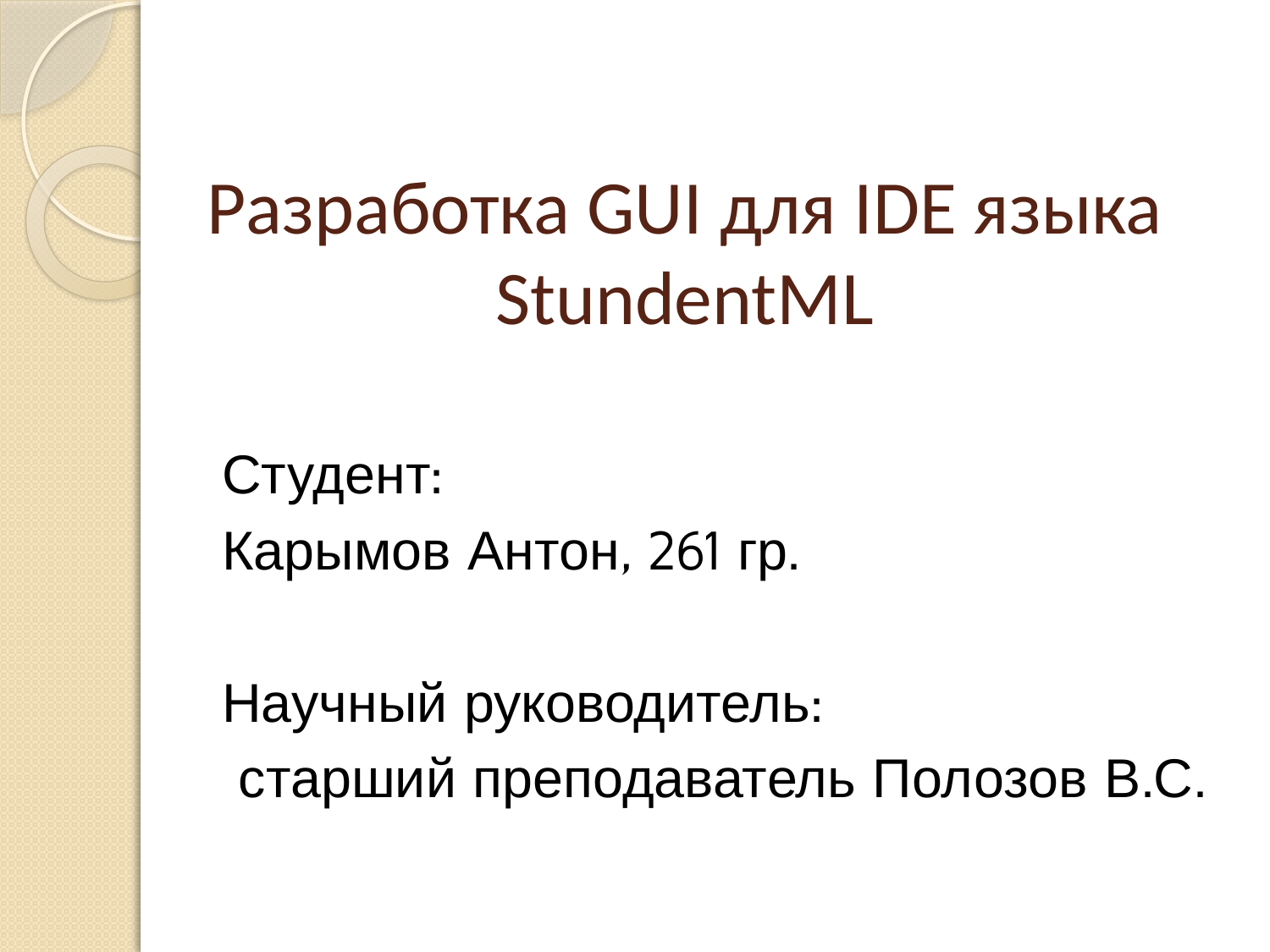

# Разработка GUI для IDE языка StundentML

Студент:
Карымов Антон, 261 гр.

Научный руководитель:
 старший преподаватель Полозов В.С.